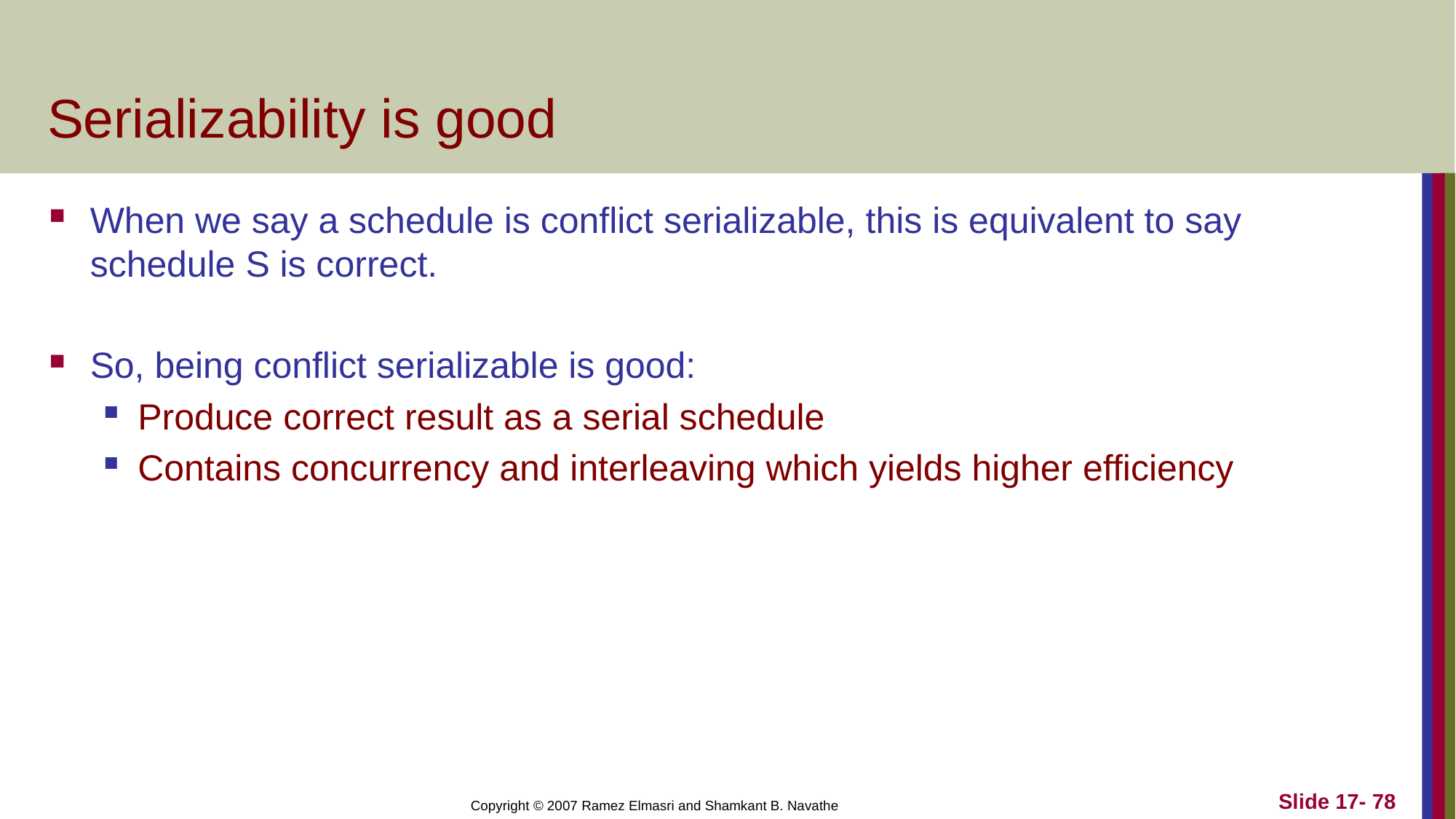

# Serializability is good
When we say a schedule is conflict serializable, this is equivalent to say schedule S is correct.

So, being conflict serializable is good:
Produce correct result as a serial schedule
Contains concurrency and interleaving which yields higher efficiency
Slide 17- 78